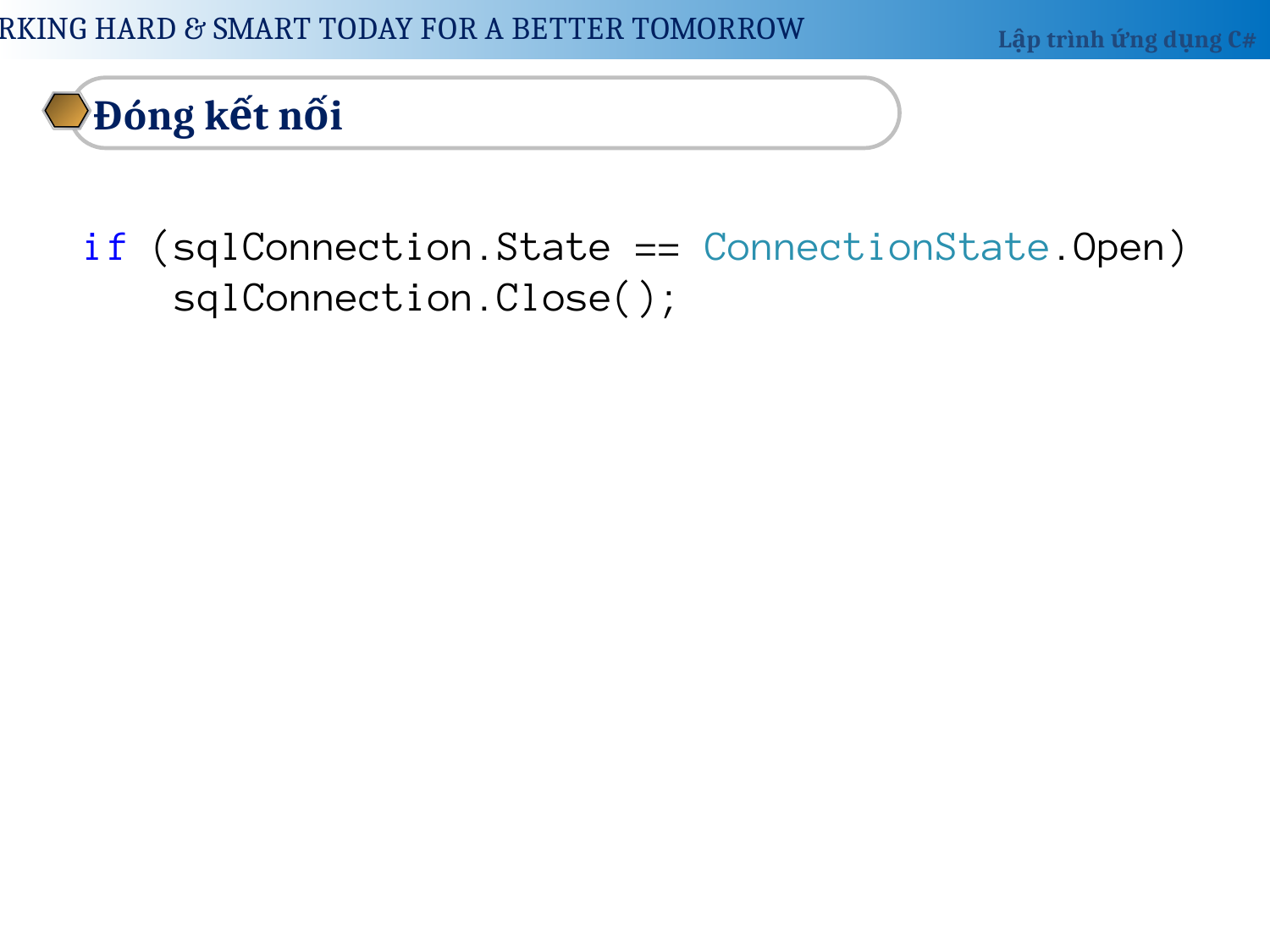

Đóng kết nối

if (sqlConnection.State == ConnectionState.Open)
    sqlConnection.Close();